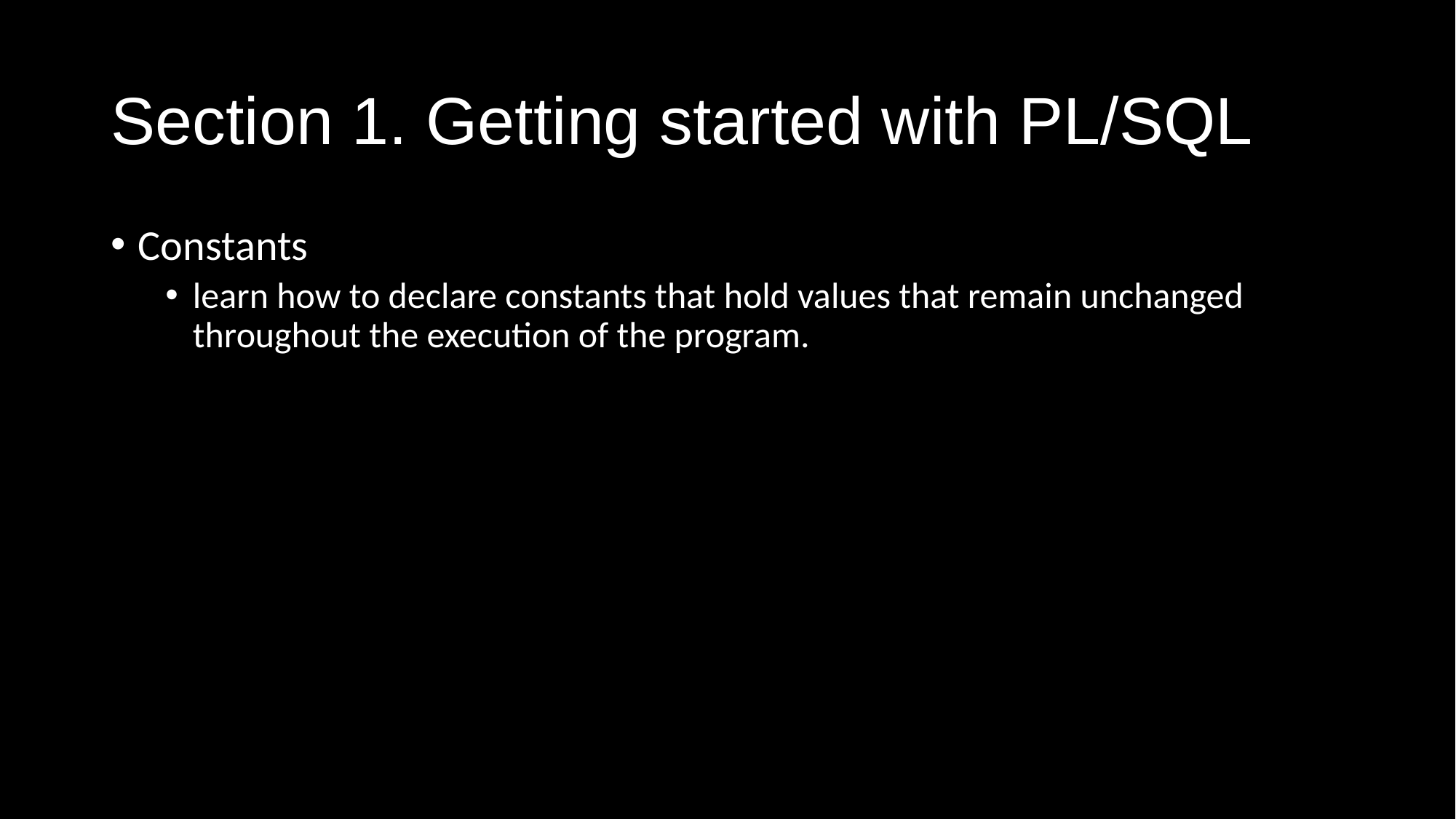

# Section 1. Getting started with PL/SQL
Constants
learn how to declare constants that hold values that remain unchanged throughout the execution of the program.